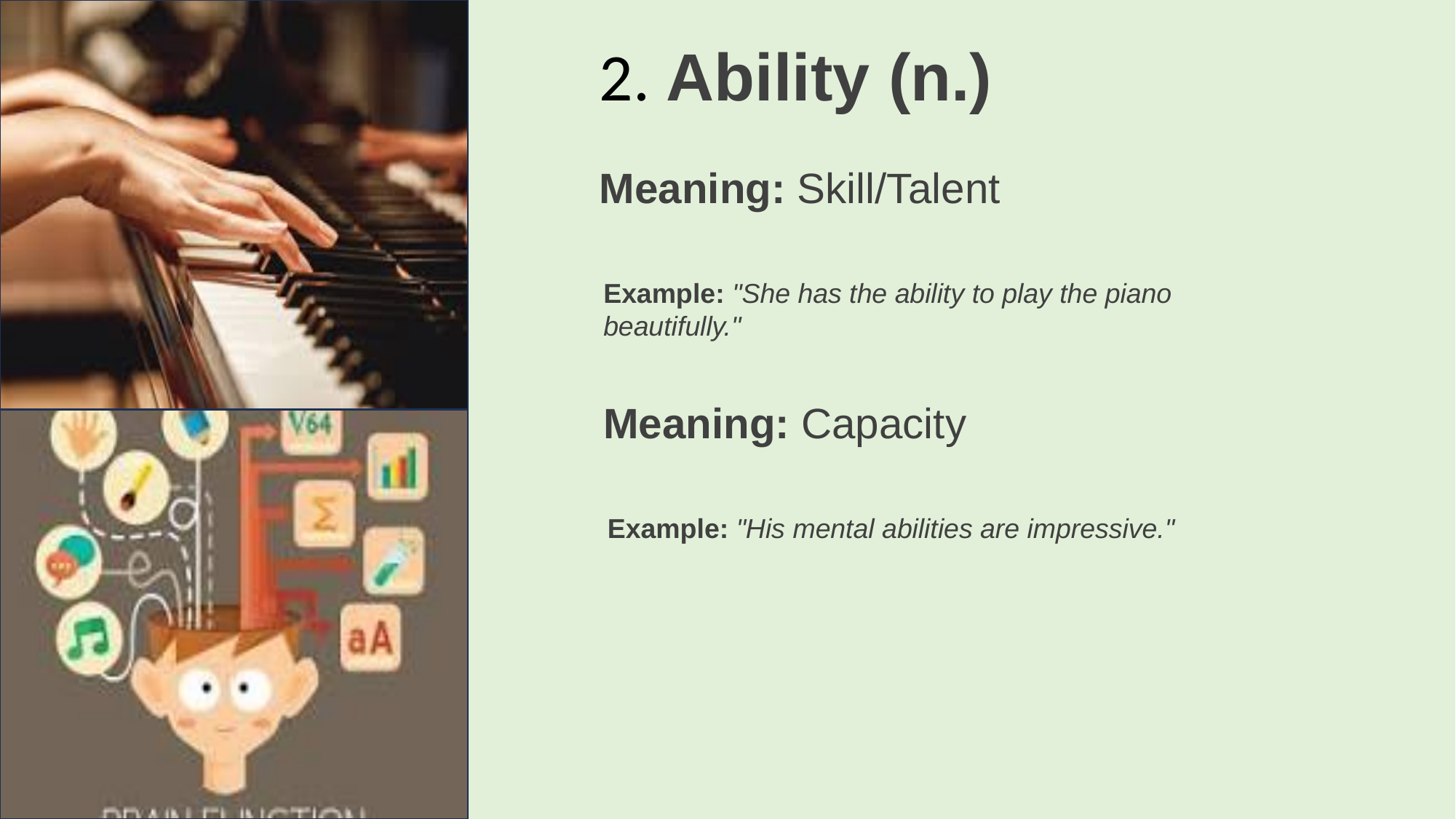

# 2. Ability (n.)
Meaning: Skill/Talent
Example: "She has the ability to play the piano beautifully."

Meaning: Capacity
Example: "His mental abilities are impressive."